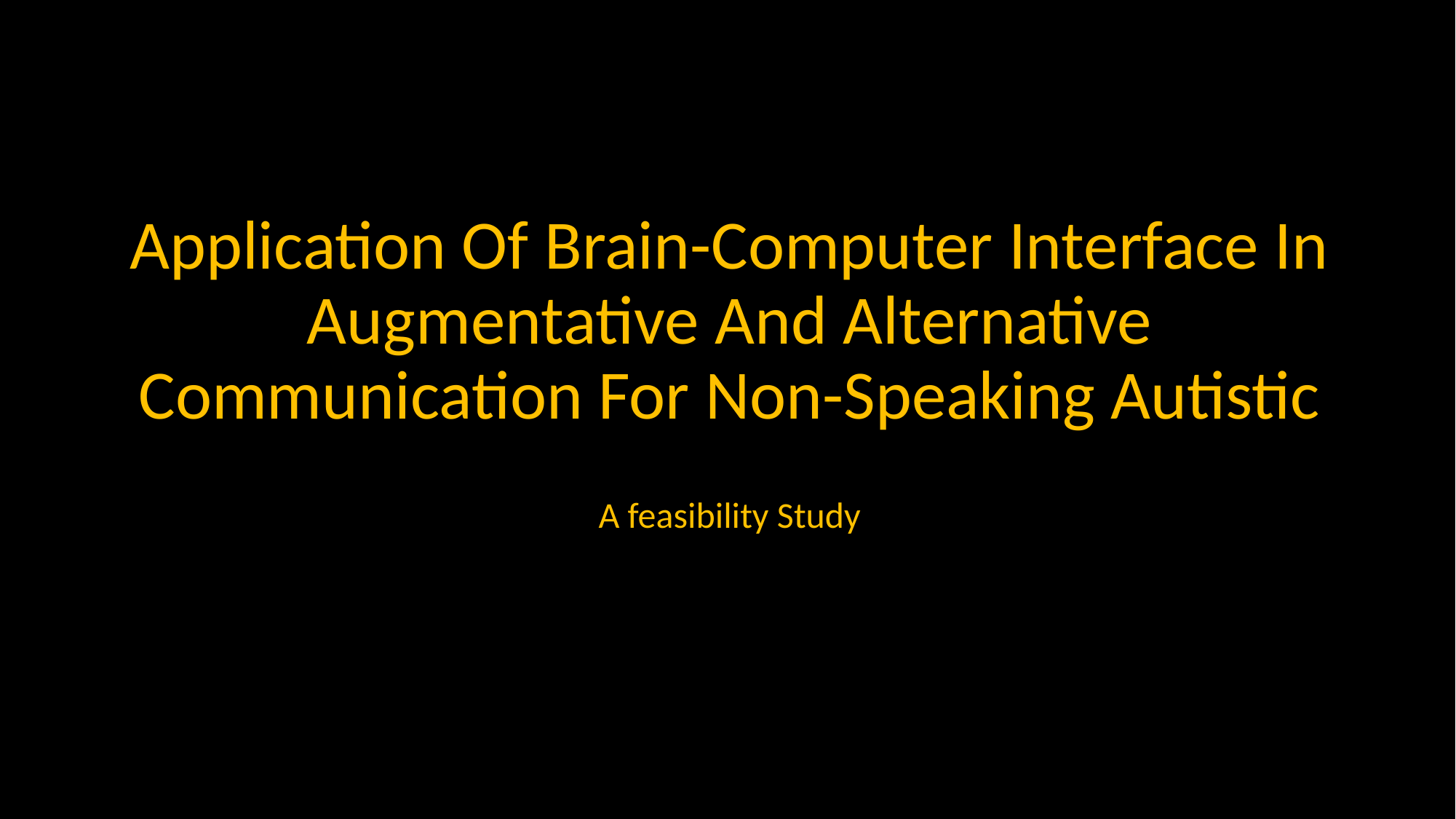

# Application Of Brain-Computer Interface In Augmentative And Alternative Communication For Non-Speaking Autistic
A feasibility Study